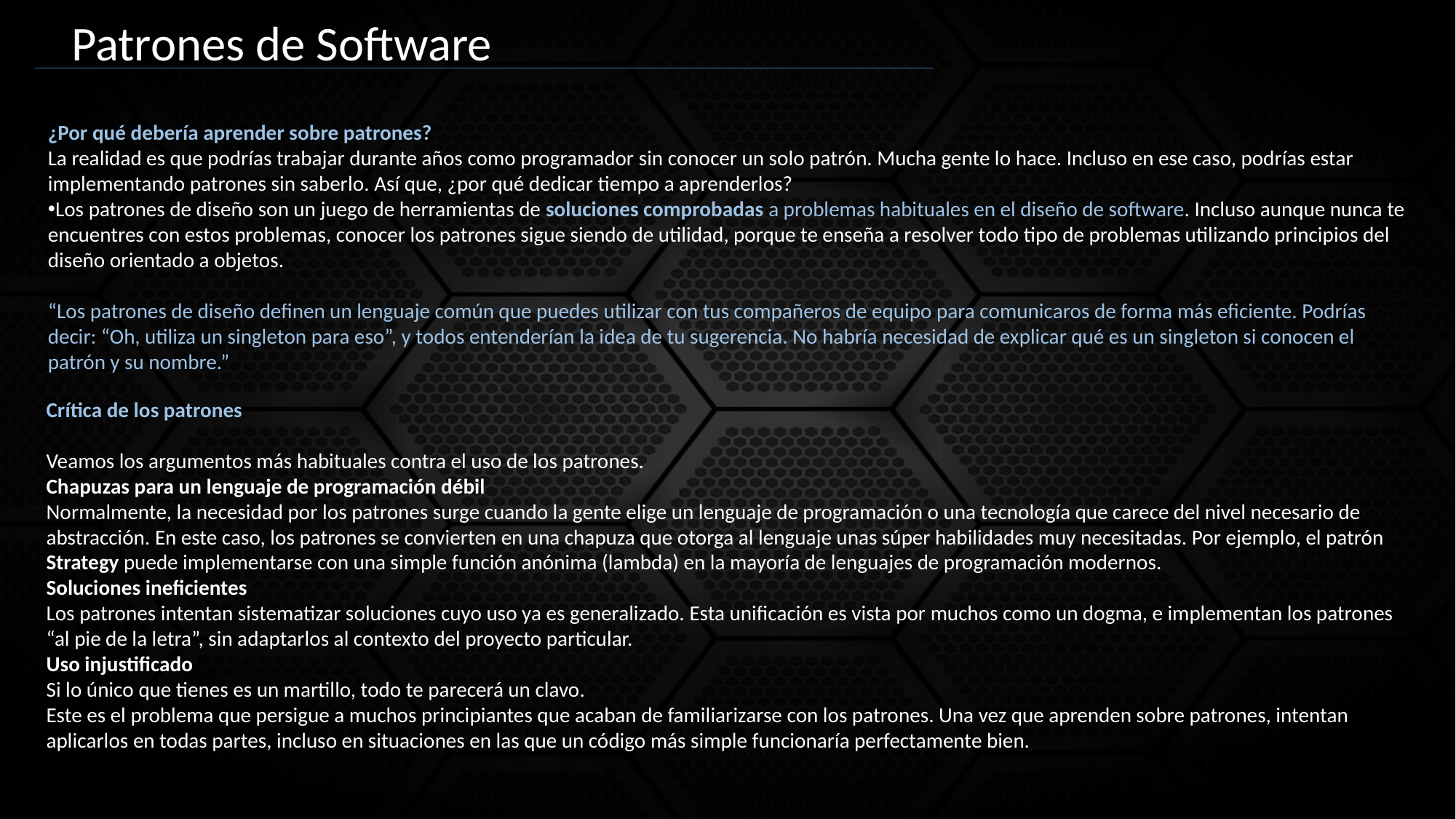

Patrones de Software

¿Por qué debería aprender sobre patrones?
La realidad es que podrías trabajar durante años como programador sin conocer un solo patrón. Mucha gente lo hace. Incluso en ese caso, podrías estar implementando patrones sin saberlo. Así que, ¿por qué dedicar tiempo a aprenderlos?
Los patrones de diseño son un juego de herramientas de soluciones comprobadas a problemas habituales en el diseño de software. Incluso aunque nunca te encuentres con estos problemas, conocer los patrones sigue siendo de utilidad, porque te enseña a resolver todo tipo de problemas utilizando principios del diseño orientado a objetos.
“Los patrones de diseño definen un lenguaje común que puedes utilizar con tus compañeros de equipo para comunicaros de forma más eficiente. Podrías decir: “Oh, utiliza un singleton para eso”, y todos entenderían la idea de tu sugerencia. No habría necesidad de explicar qué es un singleton si conocen el patrón y su nombre.”

Crítica de los patrones
Veamos los argumentos más habituales contra el uso de los patrones.
Chapuzas para un lenguaje de programación débil
Normalmente, la necesidad por los patrones surge cuando la gente elige un lenguaje de programación o una tecnología que carece del nivel necesario de abstracción. En este caso, los patrones se convierten en una chapuza que otorga al lenguaje unas súper habilidades muy necesitadas. Por ejemplo, el patrón Strategy puede implementarse con una simple función anónima (lambda) en la mayoría de lenguajes de programación modernos.
Soluciones ineficientes
Los patrones intentan sistematizar soluciones cuyo uso ya es generalizado. Esta unificación es vista por muchos como un dogma, e implementan los patrones “al pie de la letra”, sin adaptarlos al contexto del proyecto particular.
Uso injustificado
Si lo único que tienes es un martillo, todo te parecerá un clavo.
Este es el problema que persigue a muchos principiantes que acaban de familiarizarse con los patrones. Una vez que aprenden sobre patrones, intentan aplicarlos en todas partes, incluso en situaciones en las que un código más simple funcionaría perfectamente bien.